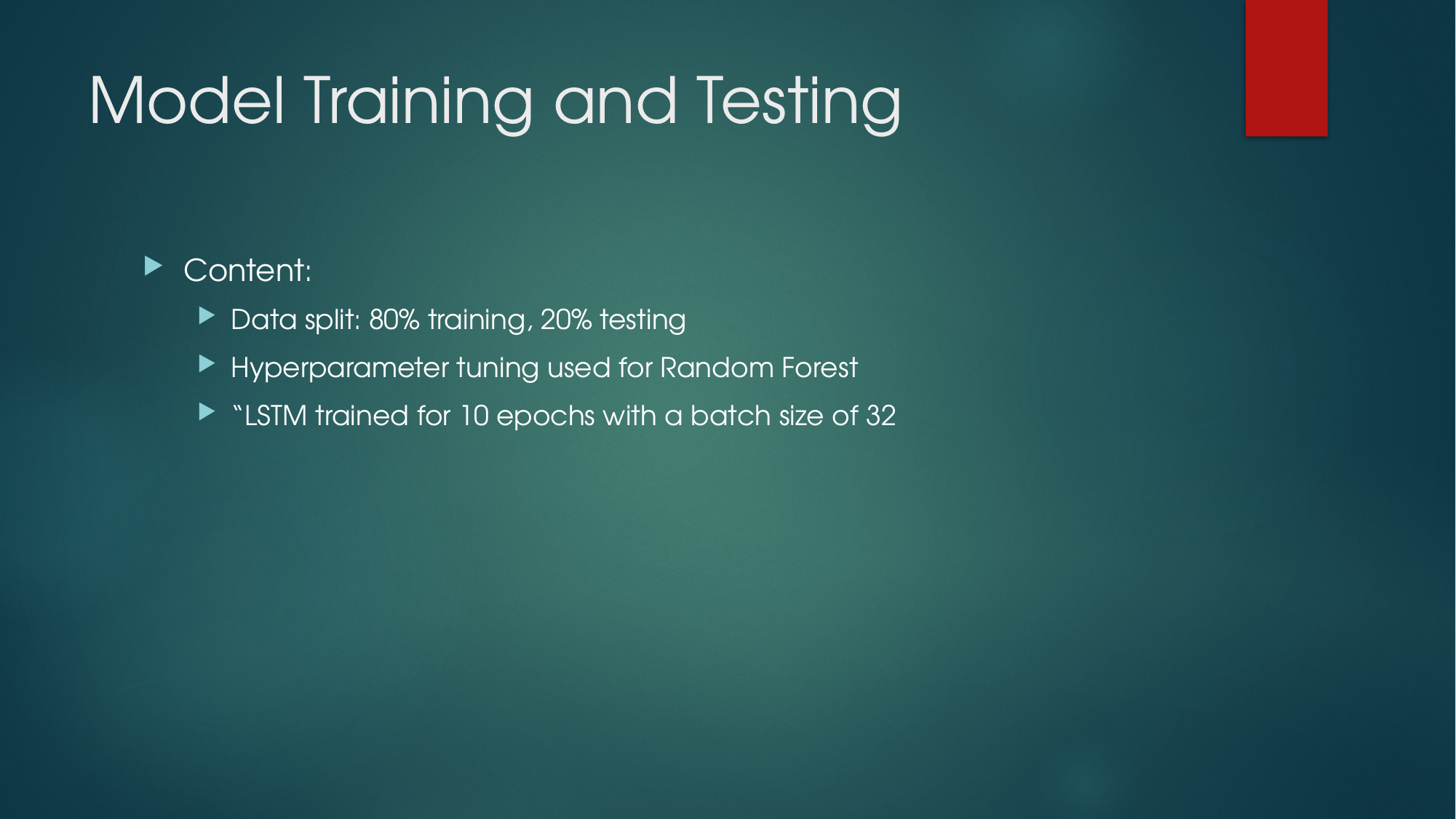

# Model Training and Testing
Content:
Data split: 80% training, 20% testing
Hyperparameter tuning used for Random Forest
“LSTM trained for 10 epochs with a batch size of 32